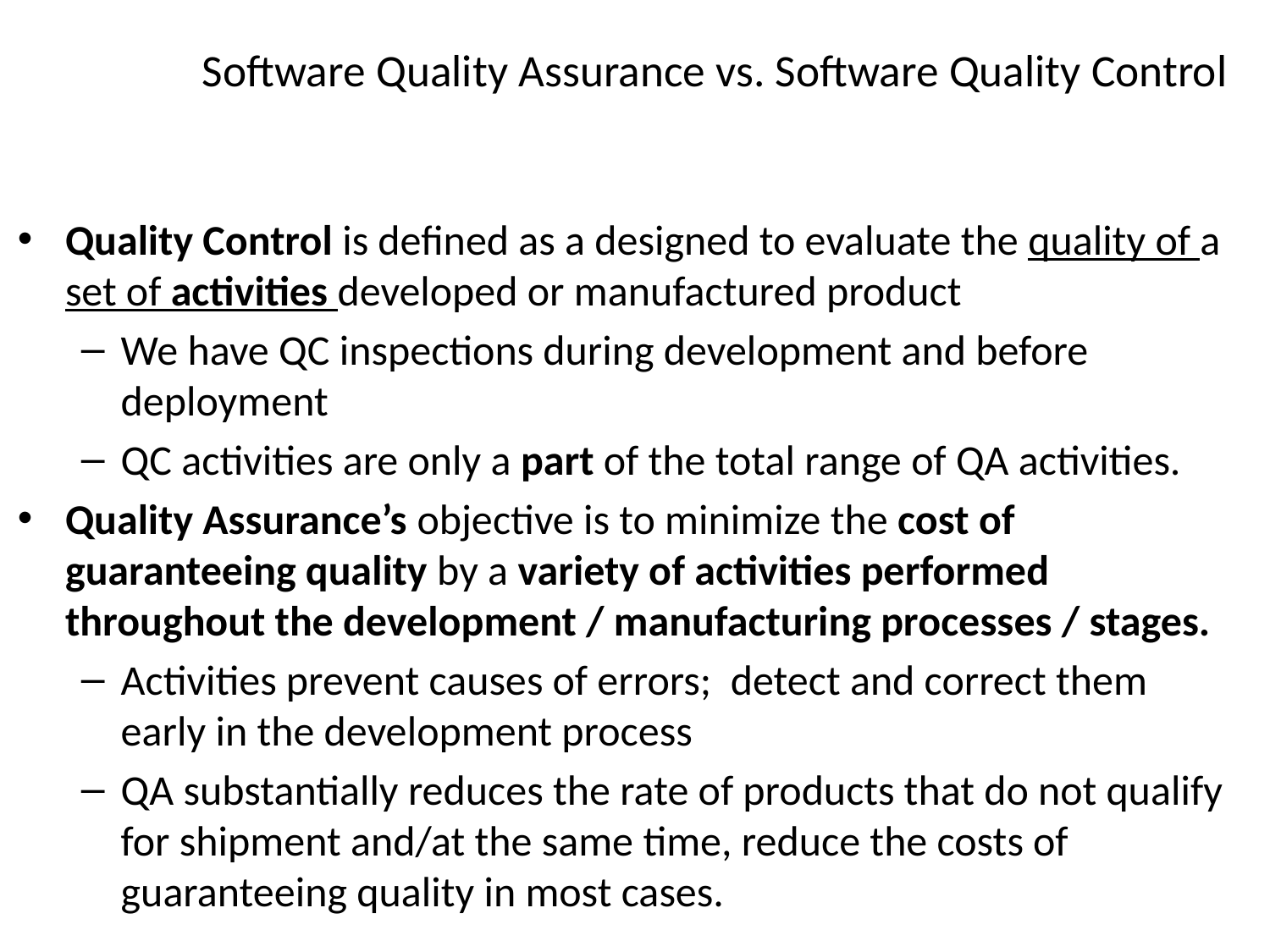

# Software Quality Assurance vs. Software Quality Control
Quality Control is defined as a designed to evaluate the quality of a set of activities developed or manufactured product
We have QC inspections during development and before deployment
QC activities are only a part of the total range of QA activities.
Quality Assurance’s objective is to minimize the cost of guaranteeing quality by a variety of activities performed throughout the development / manufacturing processes / stages.
Activities prevent causes of errors;  detect and correct them early in the development process
QA substantially reduces the rate of products that do not qualify for shipment and/at the same time, reduce the costs of guaranteeing quality in most cases.